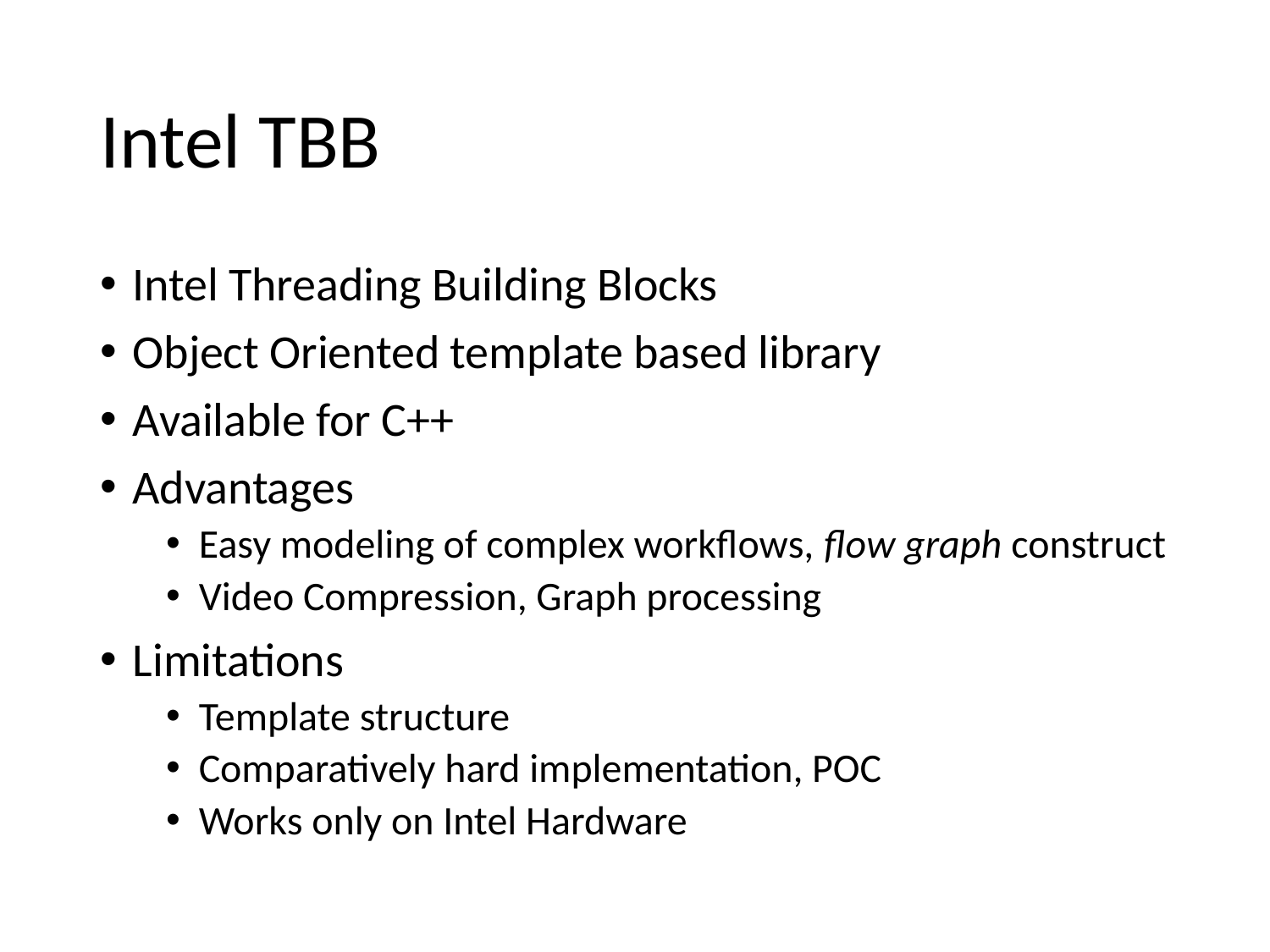

# Intel TBB
Intel Threading Building Blocks
Object Oriented template based library
Available for C++
Advantages
Easy modeling of complex workflows, flow graph construct
Video Compression, Graph processing
Limitations
Template structure
Comparatively hard implementation, POC
Works only on Intel Hardware